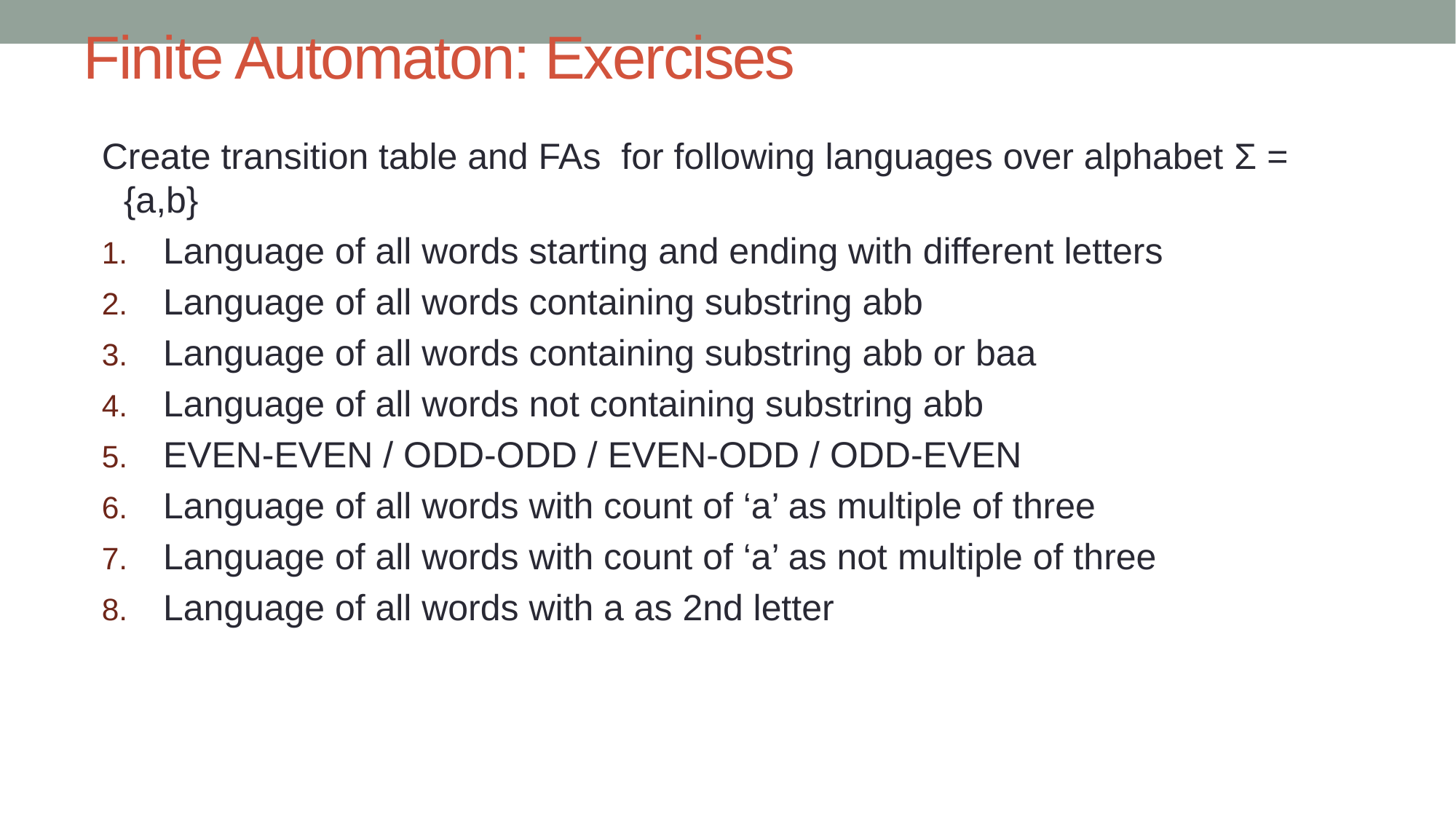

# Finite Automaton: Exercises
Create transition table and FAs  for following languages over alphabet Σ = {a,b}
Language of all words starting and ending with different letters
Language of all words containing substring abb
Language of all words containing substring abb or baa
Language of all words not containing substring abb
EVEN-EVEN / ODD-ODD / EVEN-ODD / ODD-EVEN
Language of all words with count of ‘a’ as multiple of three
Language of all words with count of ‘a’ as not multiple of three
Language of all words with a as 2nd letter